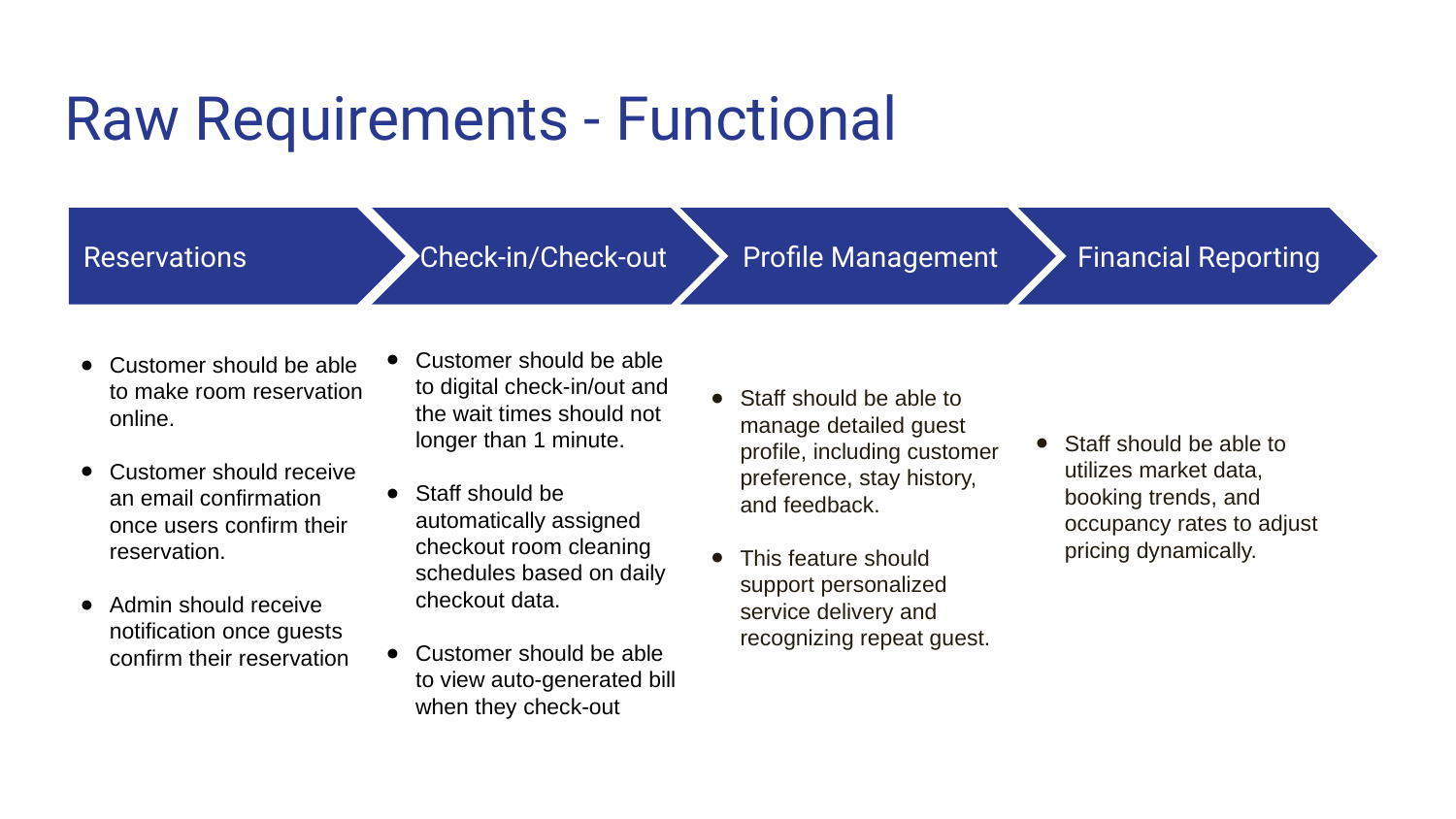

# Raw Requirements - Functional

Reservations
Check-in/Check-out
Profile Management
Financial Reporting
Customer should be able to digital check-in/out and the wait times should not longer than 1 minute.

Staff should be automatically assigned checkout room cleaning schedules based on daily checkout data.

Customer should be able to view auto-generated bill when they check-out

Customer should be able to make room reservation online.

Customer should receive an email confirmation once users confirm their reservation.

Admin should receive notification once guests confirm their reservation
Staff should be able to manage detailed guest profile, including customer preference, stay history, and feedback.

This feature should support personalized service delivery and recognizing repeat guest.

Staff should be able to utilizes market data, booking trends, and occupancy rates to adjust pricing dynamically.